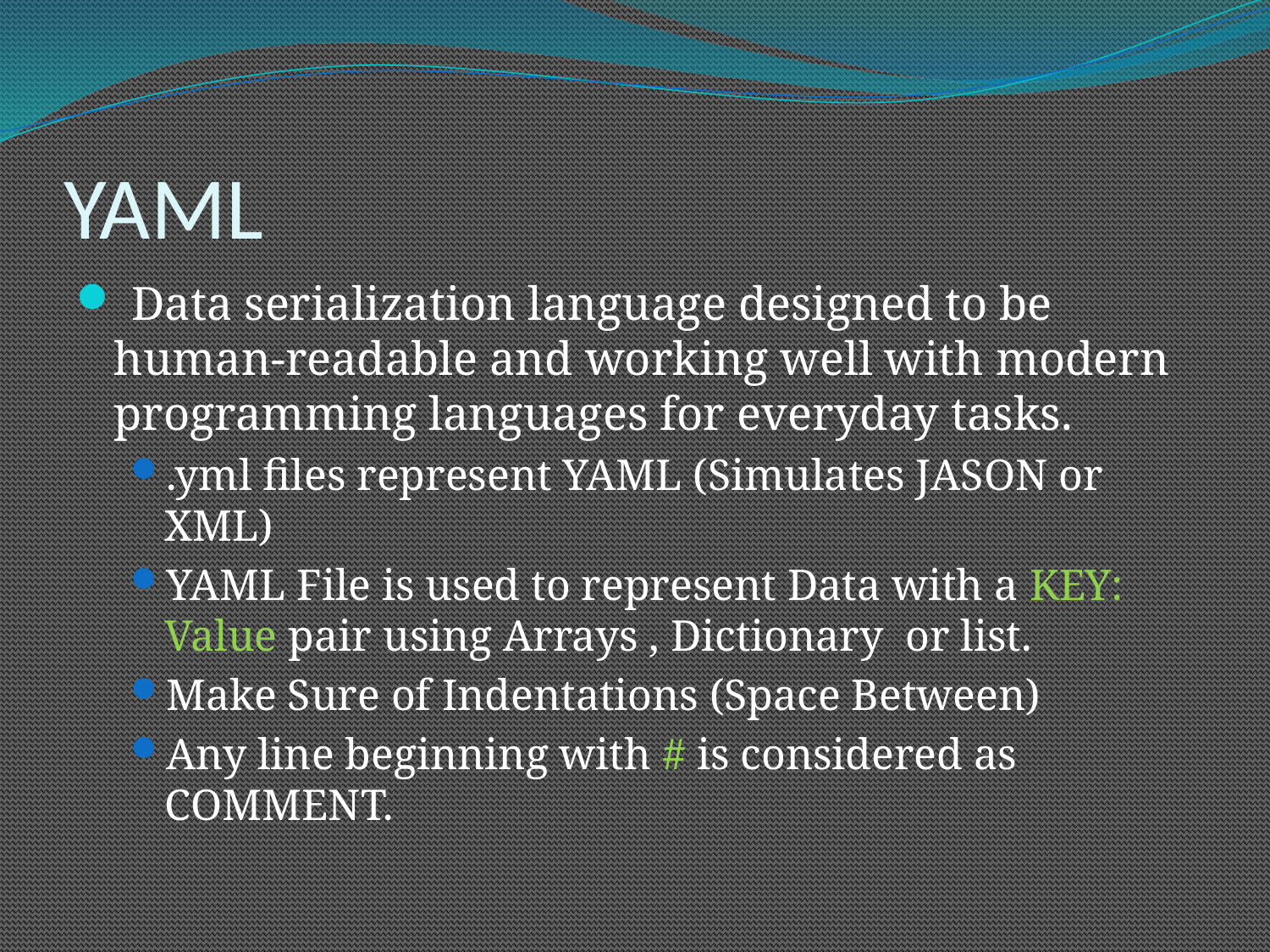

# YAML
 Data serialization language designed to be human-readable and working well with modern programming languages for everyday tasks.
.yml files represent YAML (Simulates JASON or XML)
YAML File is used to represent Data with a KEY: Value pair using Arrays , Dictionary  or list.
Make Sure of Indentations (Space Between)
Any line beginning with # is considered as COMMENT.